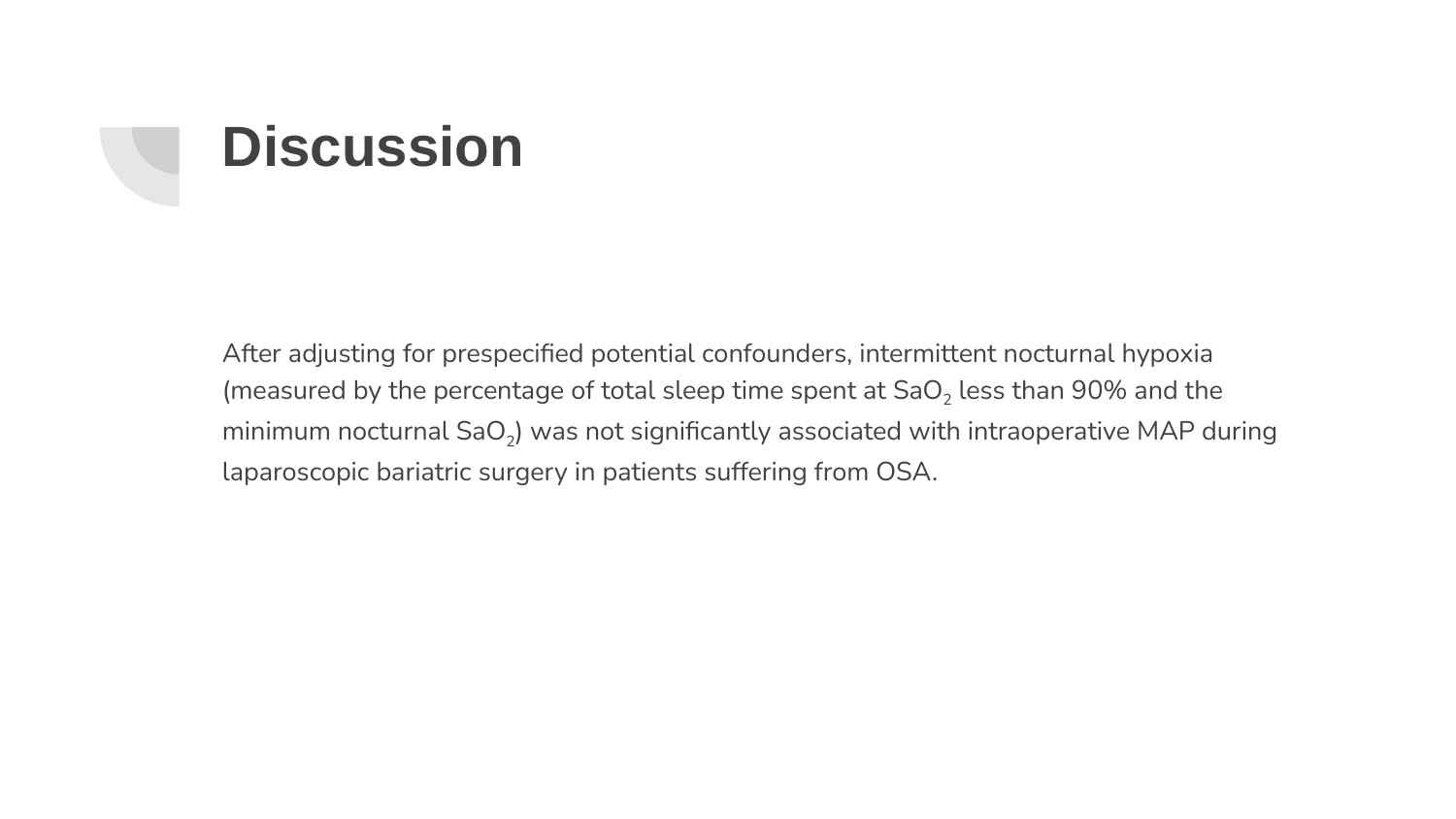

# Discussion
After adjusting for prespecified potential confounders, intermittent nocturnal hypoxia (measured by the percentage of total sleep time spent at SaO2 less than 90% and the minimum nocturnal SaO2) was not significantly associated with intraoperative MAP during laparoscopic bariatric surgery in patients suffering from OSA.